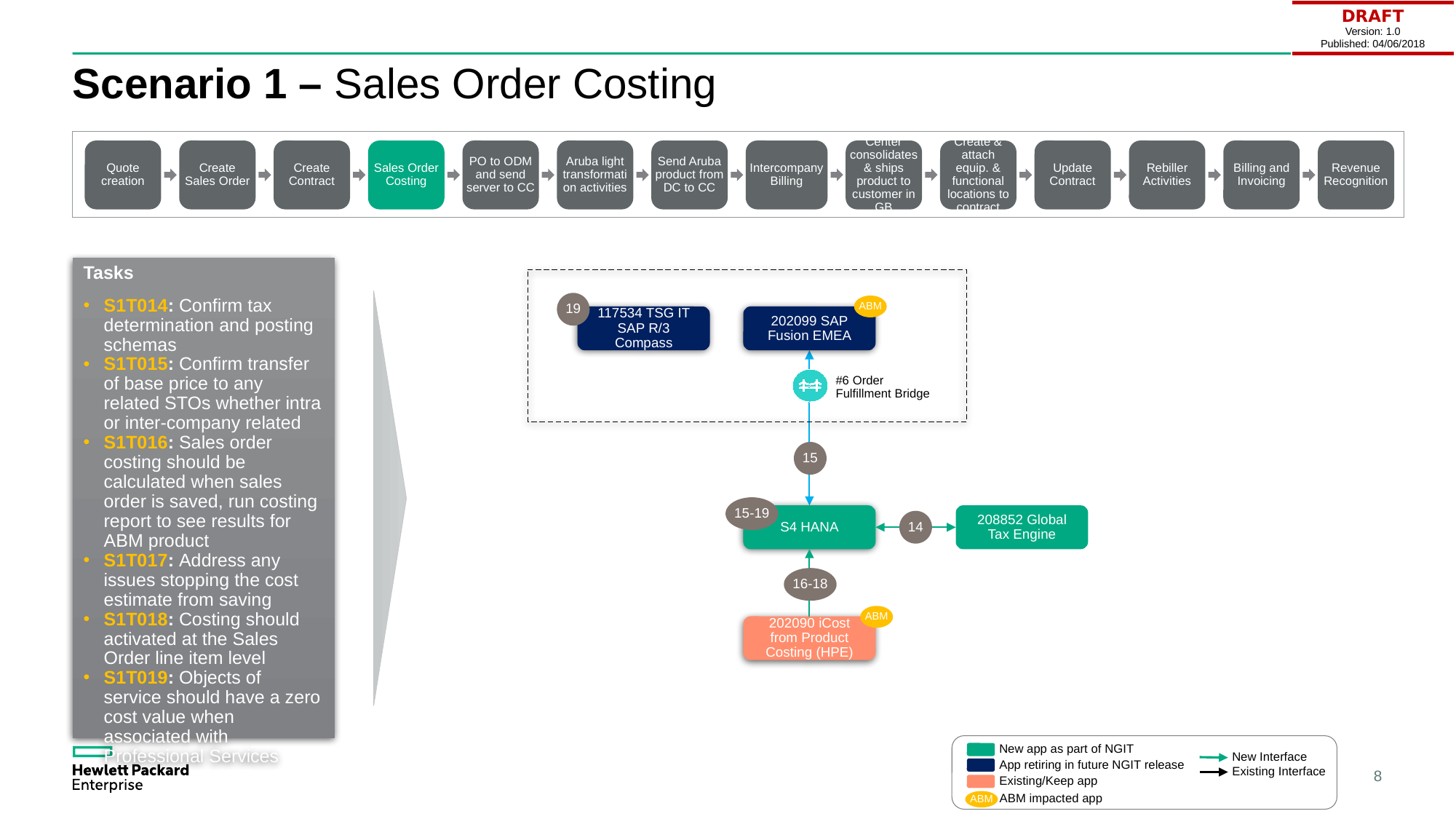

| DRAFT Version: 1.0 Published: 04/06/2018 |
| --- |
# Scenario 1 – Sales Order Costing

Quote creation
Create Sales Order
Create Contract
Sales Order Costing
PO to ODM and send server to CC
Aruba light transformation activities
Send Aruba product from DC to CC
Intercompany Billing
Center consolidates & ships product to customer in GB
Create & attach equip. & functional locations to contract
Update Contract
Rebiller Activities
Billing and Invoicing
Revenue Recognition

Tasks

S1T014: Confirm tax determination and posting schemas
S1T015: Confirm transfer of base price to any related STOs whether intra or inter-company related
S1T016: Sales order costing should be calculated when sales order is saved, run costing report to see results for ABM product
S1T017: Address any issues stopping the cost estimate from saving
S1T018: Costing should activated at the Sales Order line item level
S1T019: Objects of service should have a zero cost value when associated with Professional Services

19
ABM
117534 TSG IT SAP R/3 Compass
202099 SAP Fusion EMEA
#6 Order Fulfillment Bridge

15

15-19
S4 HANA
208852 Global Tax Engine
14
16-18
ABM
202090 iCost from Product Costing (HPE)

New app as part of NGIT

New Interface
App retiring in future NGIT release

Existing Interface
Existing/Keep app

ABM impacted app
ABM
8